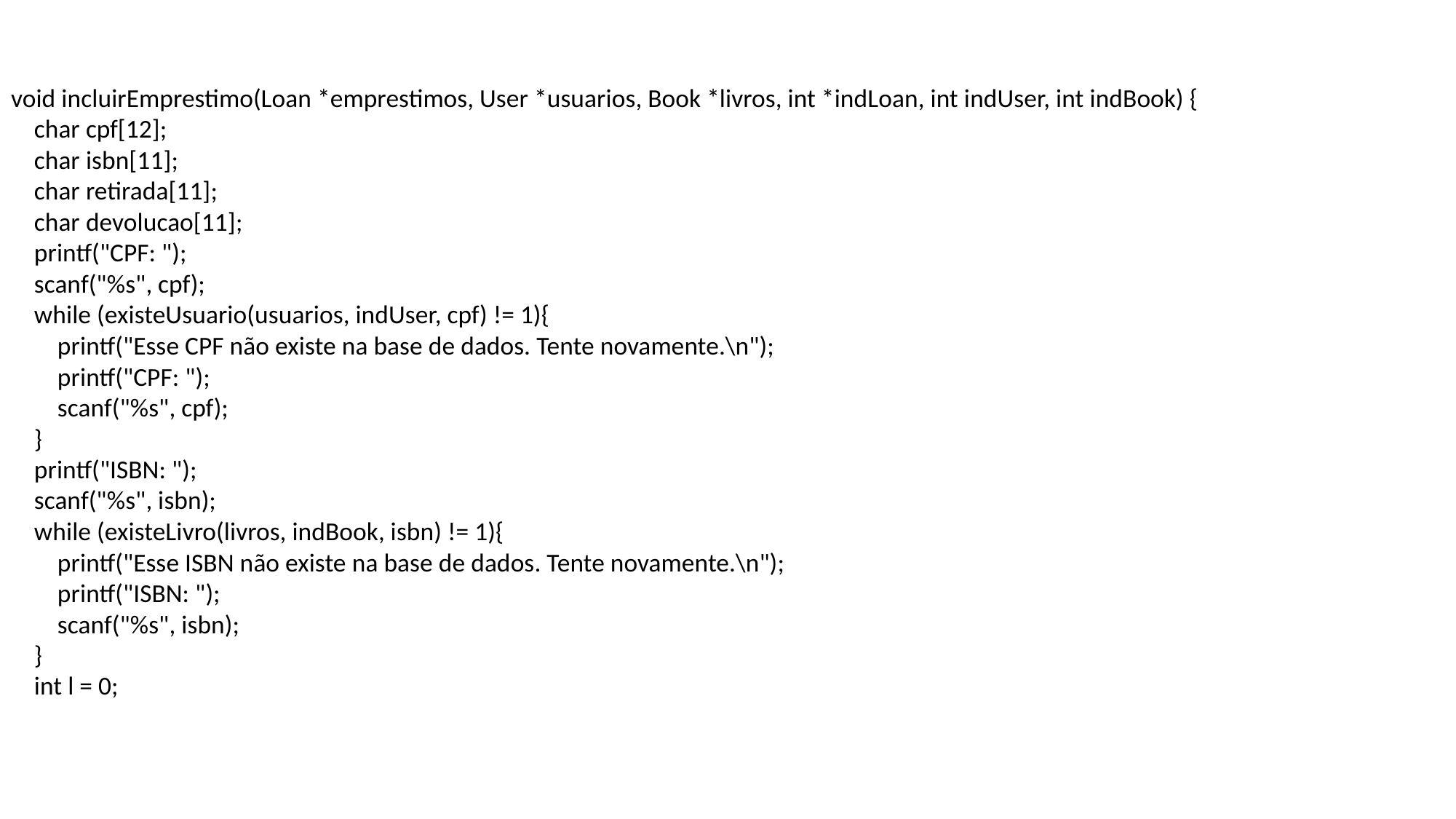

void incluirEmprestimo(Loan *emprestimos, User *usuarios, Book *livros, int *indLoan, int indUser, int indBook) {
    char cpf[12];
    char isbn[11];
    char retirada[11];
    char devolucao[11];
    printf("CPF: ");
    scanf("%s", cpf);
    while (existeUsuario(usuarios, indUser, cpf) != 1){
        printf("Esse CPF não existe na base de dados. Tente novamente.\n");
        printf("CPF: ");
        scanf("%s", cpf);
    }
    printf("ISBN: ");
    scanf("%s", isbn);
    while (existeLivro(livros, indBook, isbn) != 1){
        printf("Esse ISBN não existe na base de dados. Tente novamente.\n");
        printf("ISBN: ");
        scanf("%s", isbn);
    }
    int l = 0;